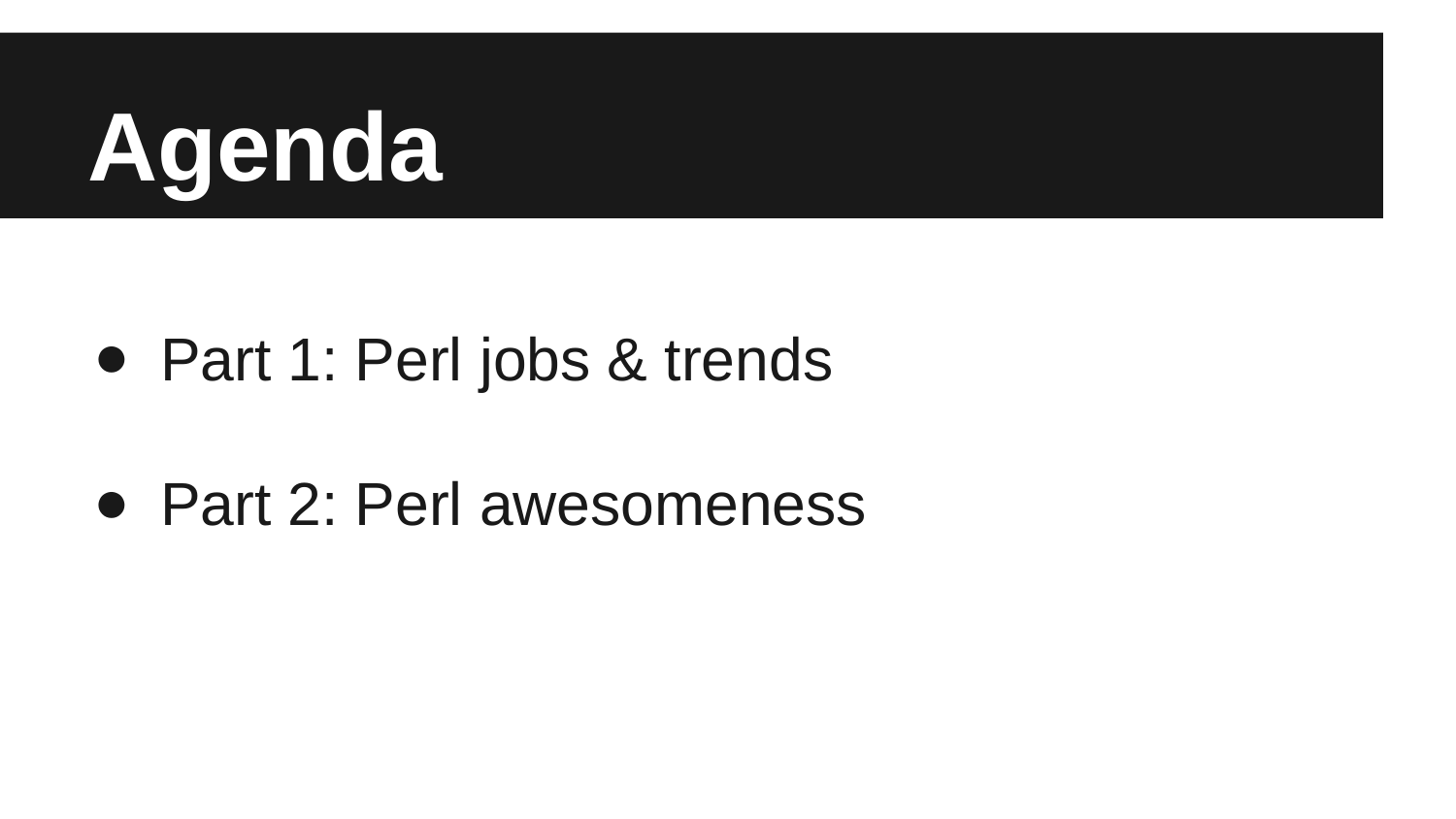

# Agenda

Part 1: Perl jobs & trends

Part 2: Perl awesomeness